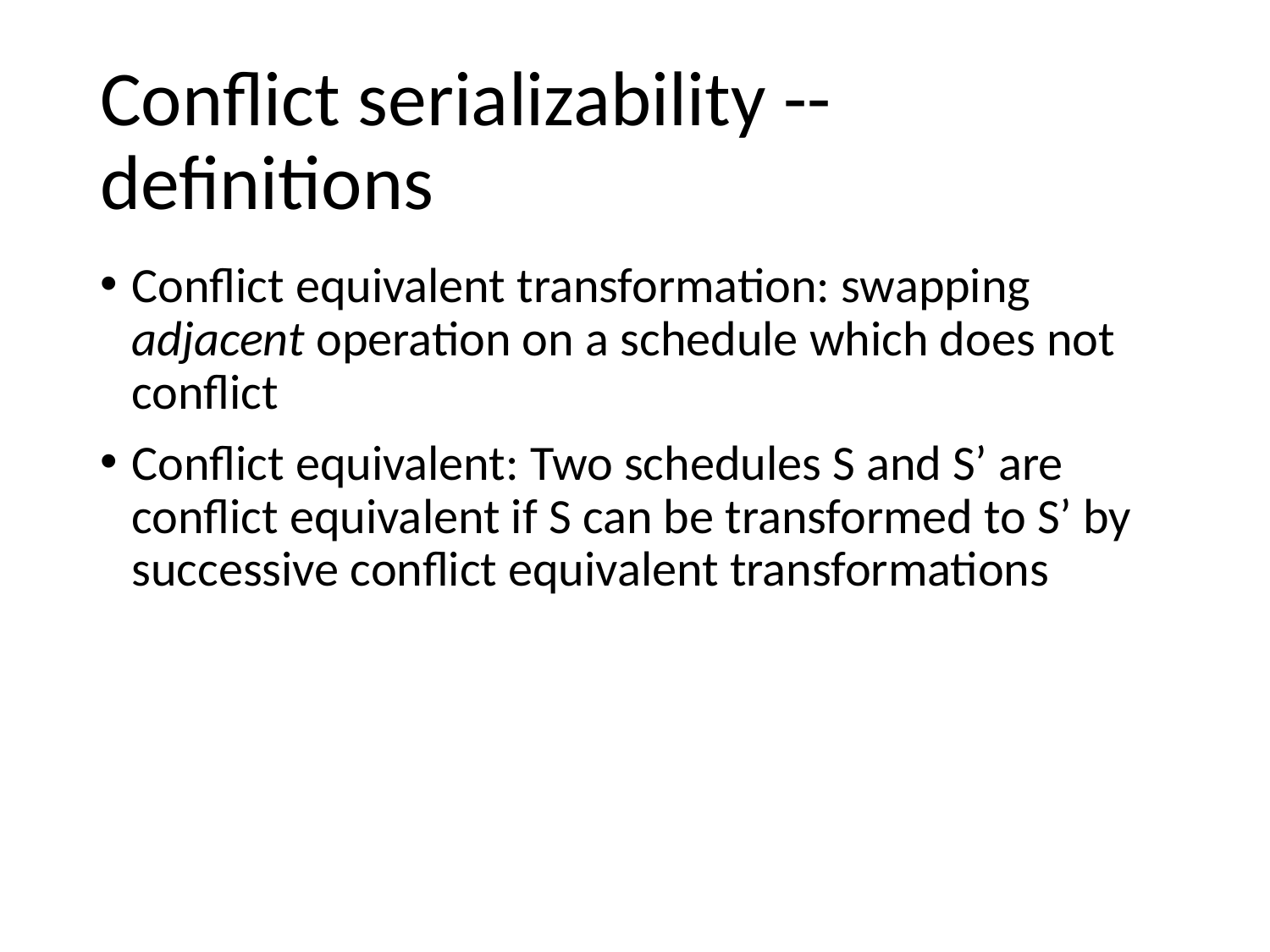

# Conflict serializability -- definitions
Conflict equivalent transformation: swapping adjacent operation on a schedule which does not conflict
Conflict equivalent: Two schedules S and S’ are conflict equivalent if S can be transformed to S’ by successive conflict equivalent transformations